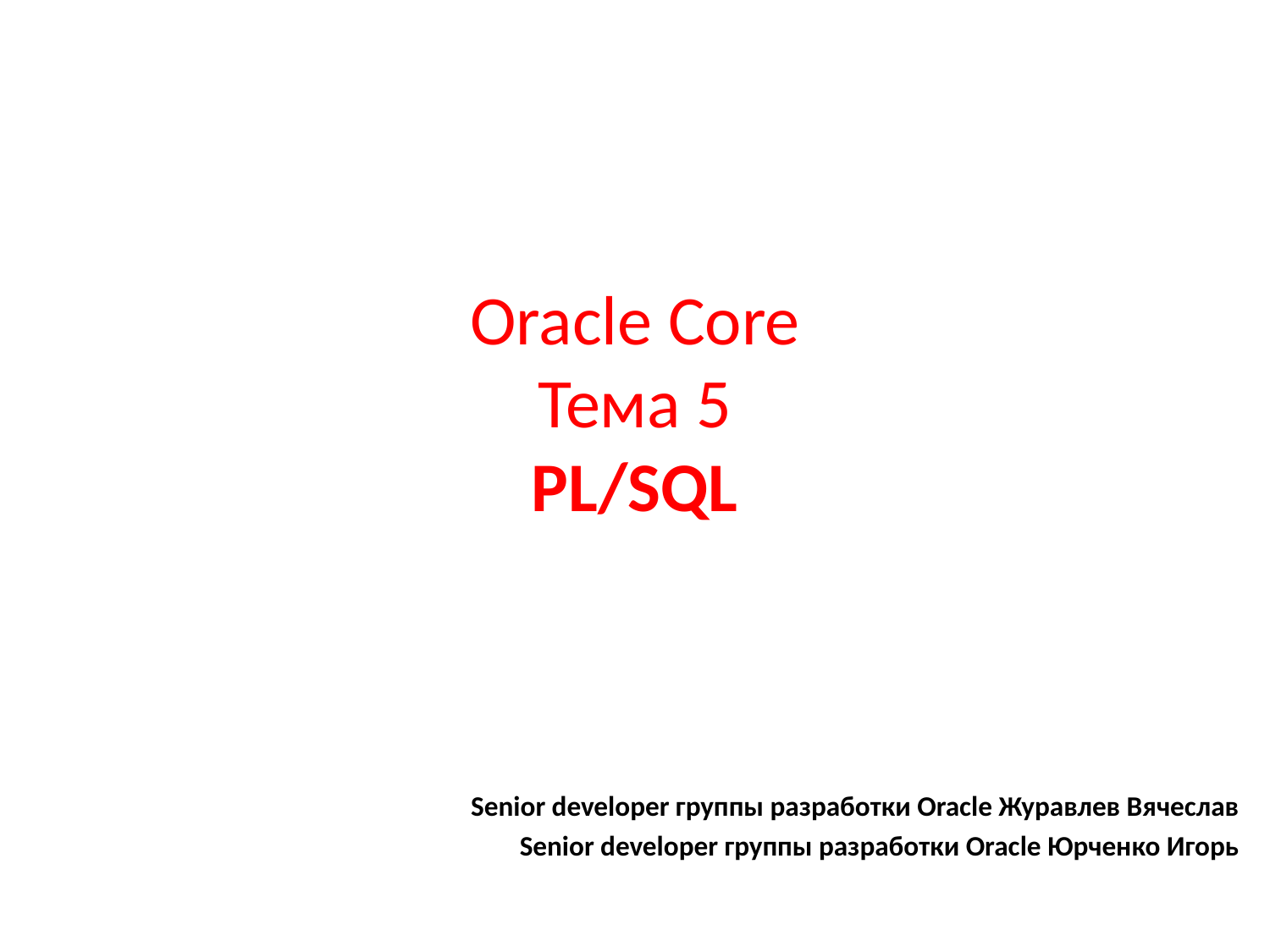

# Oracle Core Тема 5 PL/SQL
Senior developer группы разработки Oracle Журавлев Вячеслав
Senior developer группы разработки Oracle Юрченко Игорь